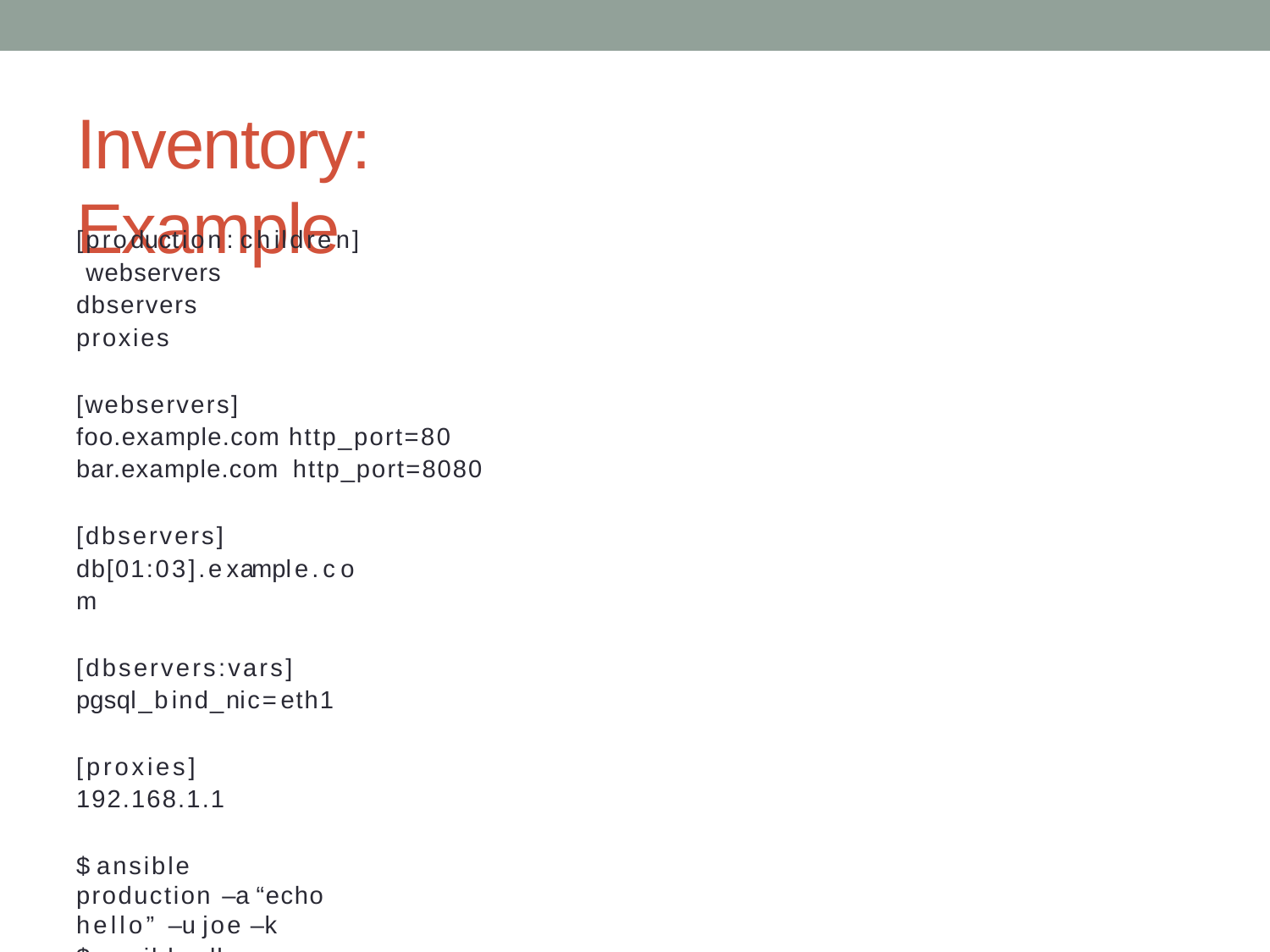

# Inventory: Example
[production:children]  webservers
dbservers
proxies

[webservers]
foo.example.com http_port=80  bar.example.com http_port=8080

[dbservers]  db[01:03].example.com

[dbservers:vars]  pgsql_bind_nic=eth1

[proxies]
192.168.1.1

$ ansible production –a “echo hello” –u joe –k
$ ansible dbservers –a “service postgresl restart” –u joe –U root –k -K